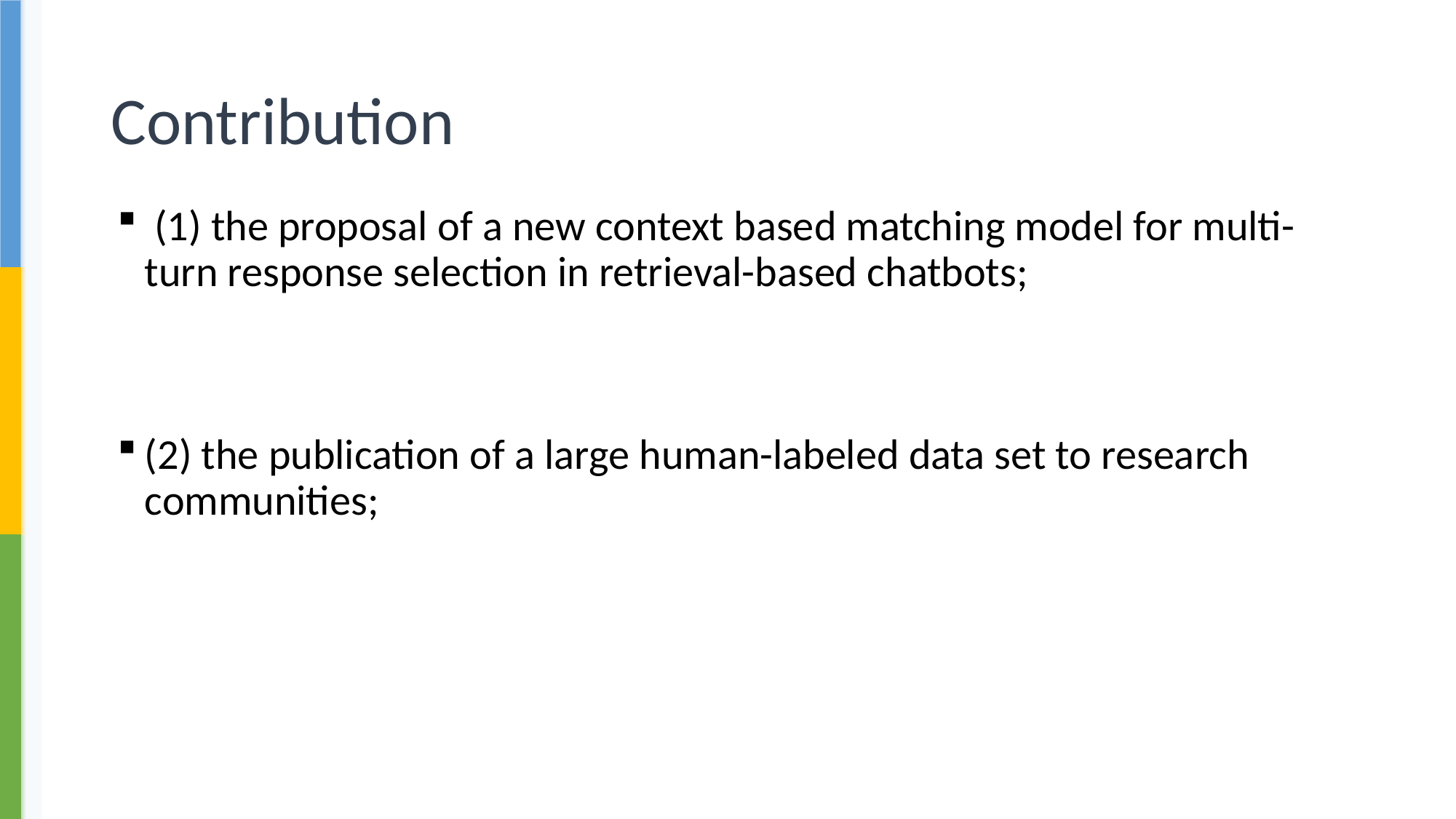

# Contribution

 (1) the proposal of a new context based matching model for multi-turn response selection in retrieval-based chatbots;

(2) the publication of a large human-labeled data set to research communities;